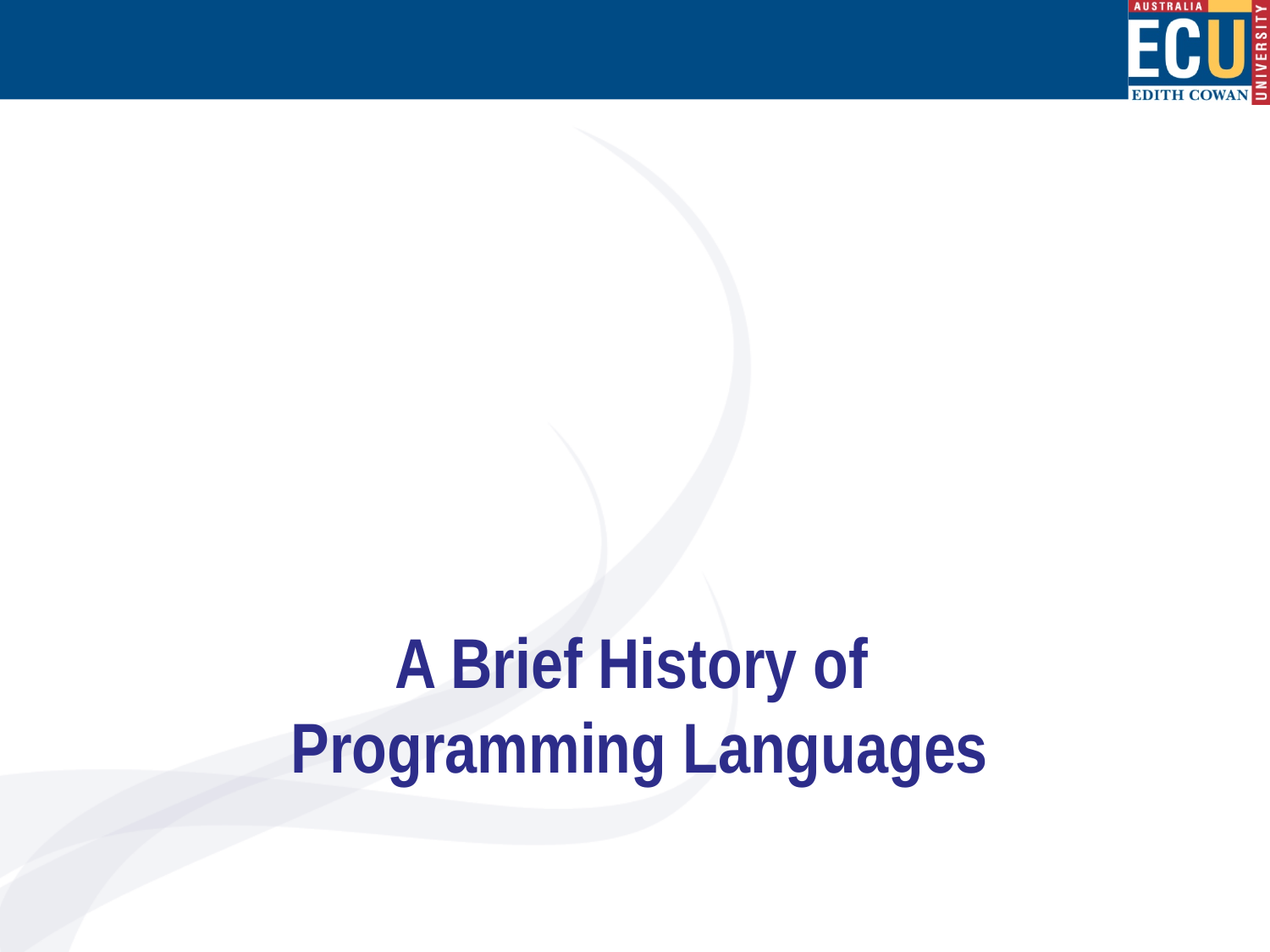

# A Brief History of Programming Languages